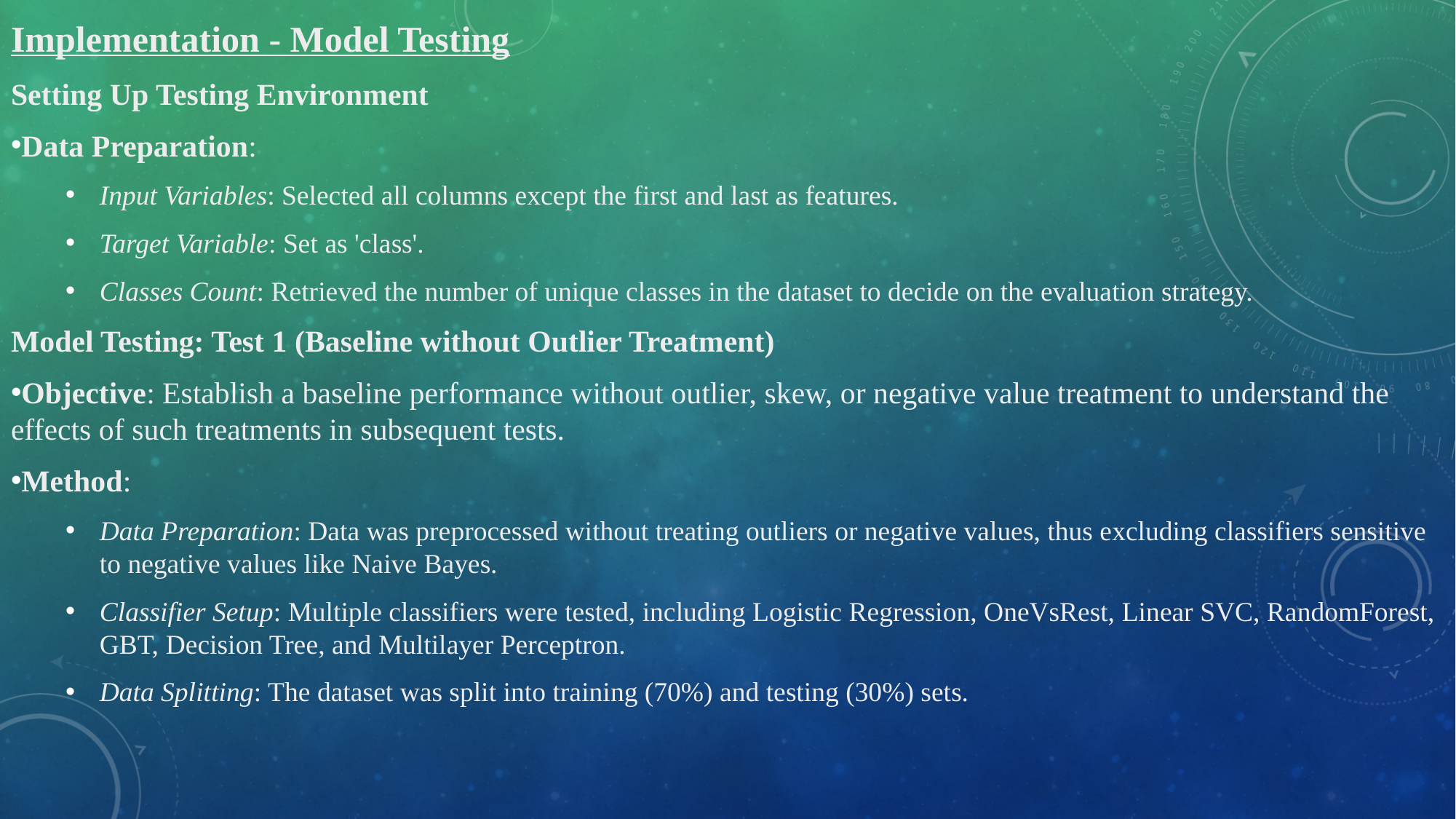

Implementation - Model Testing
Setting Up Testing Environment
Data Preparation:
Input Variables: Selected all columns except the first and last as features.
Target Variable: Set as 'class'.
Classes Count: Retrieved the number of unique classes in the dataset to decide on the evaluation strategy.
Model Testing: Test 1 (Baseline without Outlier Treatment)
Objective: Establish a baseline performance without outlier, skew, or negative value treatment to understand the effects of such treatments in subsequent tests.
Method:
Data Preparation: Data was preprocessed without treating outliers or negative values, thus excluding classifiers sensitive to negative values like Naive Bayes.
Classifier Setup: Multiple classifiers were tested, including Logistic Regression, OneVsRest, Linear SVC, RandomForest, GBT, Decision Tree, and Multilayer Perceptron.
Data Splitting: The dataset was split into training (70%) and testing (30%) sets.